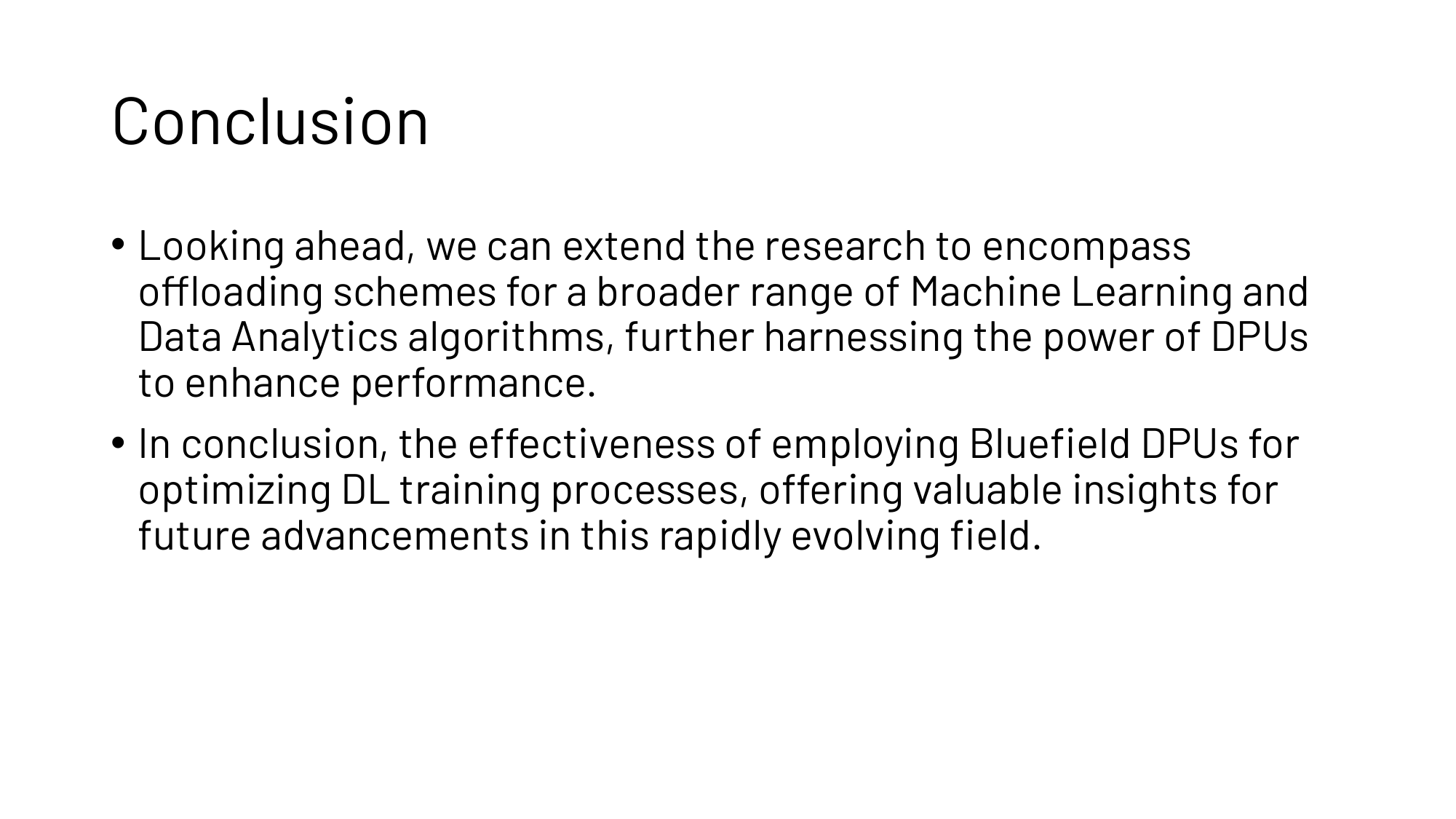

# Conclusion
Looking ahead, we can extend the research to encompass offloading schemes for a broader range of Machine Learning and Data Analytics algorithms, further harnessing the power of DPUs to enhance performance.
In conclusion, the effectiveness of employing Bluefield DPUs for optimizing DL training processes, offering valuable insights for future advancements in this rapidly evolving field.